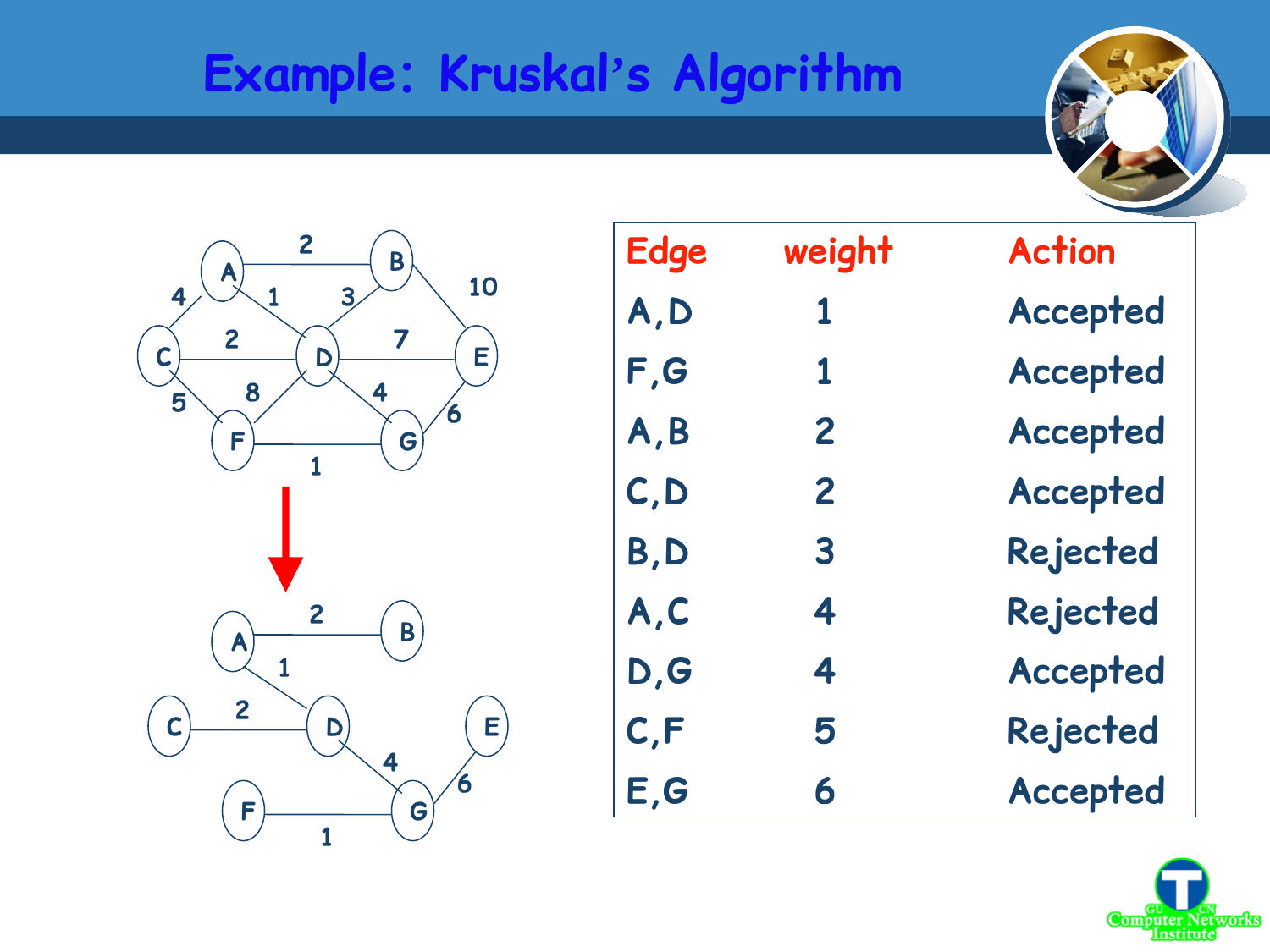

Example: Kruskal’s Algorithm
2
Edge	  weight	Action
A,D	    1		Accepted
F,G	    1		Accepted
A,B	    2		Accepted
C,D	    2		Accepted
B,D	    3		Rejected
A,C	    4		Rejected
D,G	    4		Accepted
C,F	    5		Rejected
E,G	    6		Accepted
B
A

10
4
1
3

2
7
C
D
E

8

4
5

6
F
G

1

2
B
A

1

2
C
D
E

4

6
F
G

1